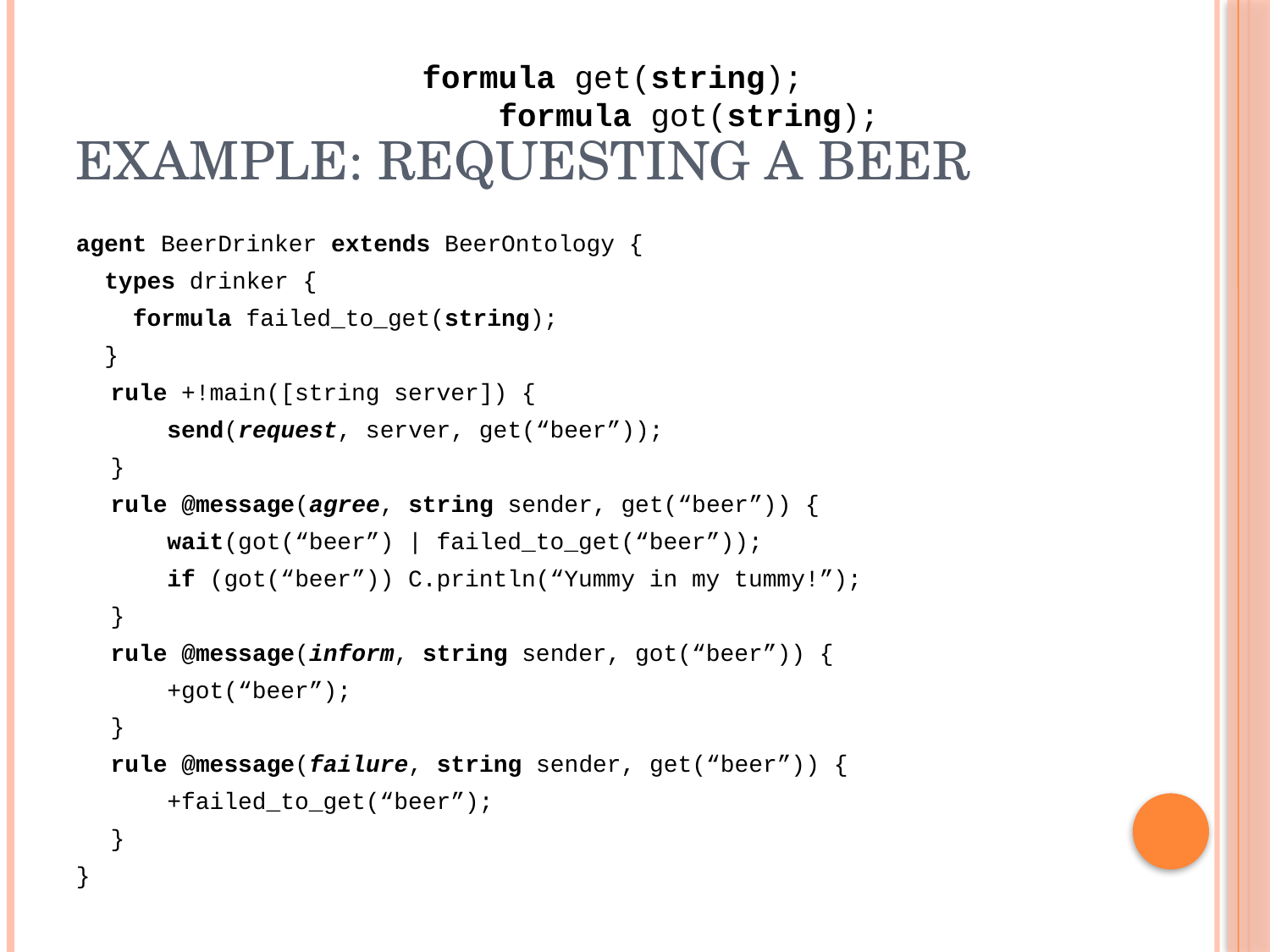

# Example: Requesting a Beer
formula get(string);
    formula got(string);

agent BeerDrinker extends BeerOntology {
  types drinker {
    formula failed_to_get(string);
  }
	rule +!main([string server]) {
	    send(request, server, get(“beer”));
	}
	rule @message(agree, string sender, get(“beer”)) {
	    wait(got(“beer”) | failed_to_get(“beer”));
	    if (got(“beer”)) C.println(“Yummy in my tummy!”);
	}
	rule @message(inform, string sender, got(“beer”)) {
	    +got(“beer”);
	}
	rule @message(failure, string sender, get(“beer”)) {
	    +failed_to_get(“beer”);
	}
}